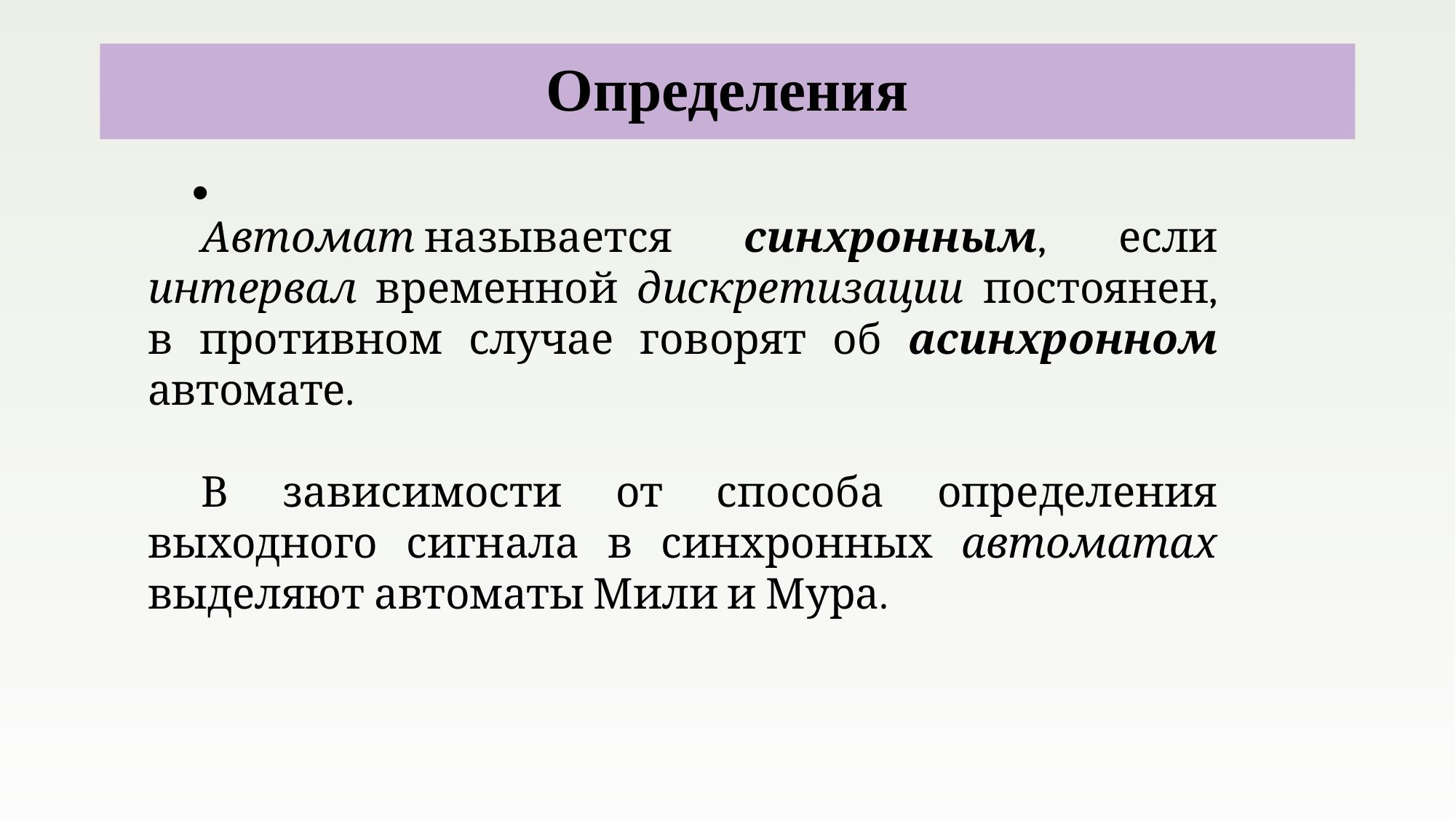

# Определения

Автомат называется синхронным, если интервал временной дискретизации постоянен, в противном случае говорят об асинхронном автомате.

В зависимости от способа определения выходного сигнала в синхронных автоматах выделяют автоматы Мили и Мура.